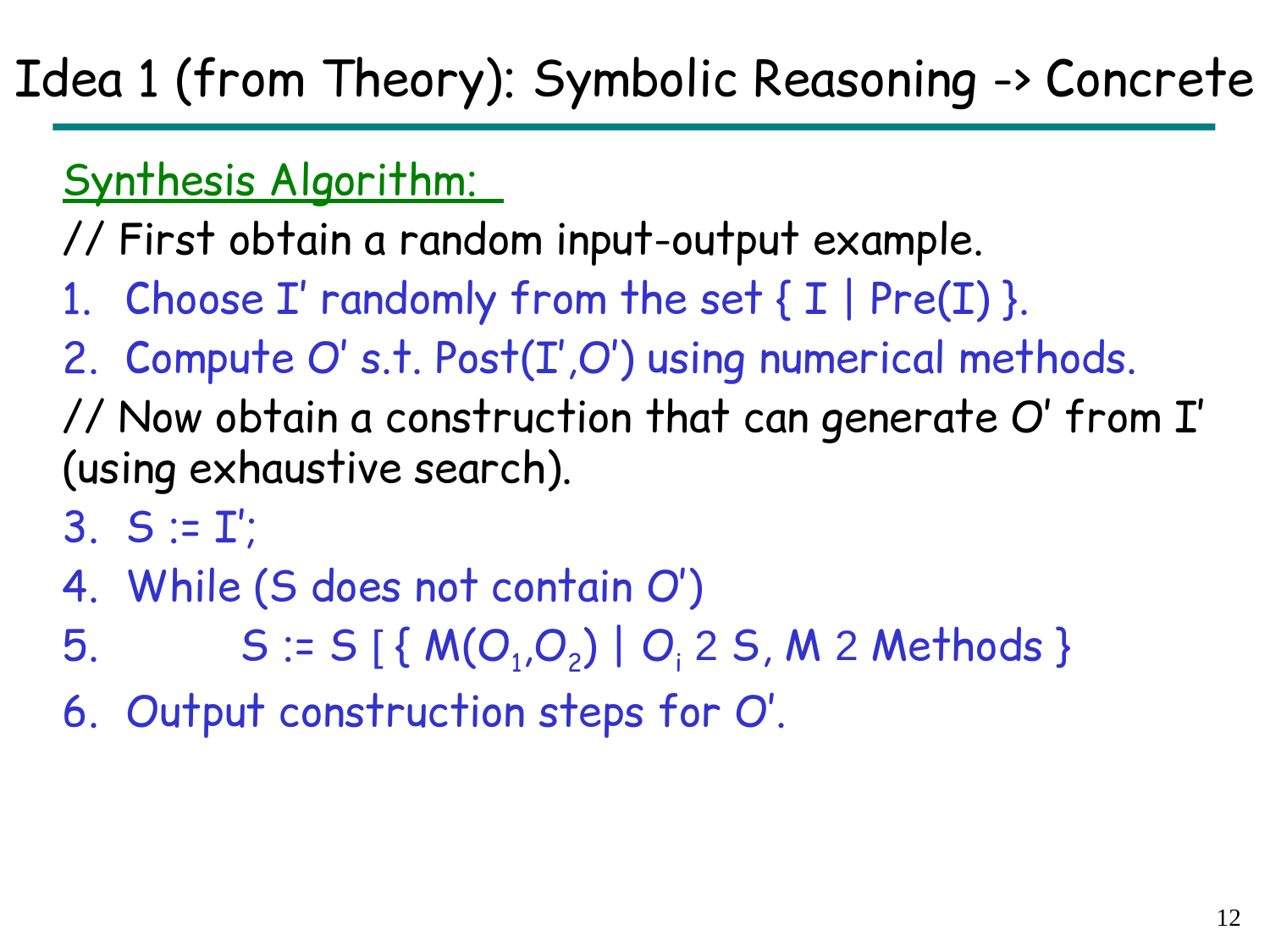

# Idea 1 (from Theory): Symbolic Reasoning -> Concrete
Synthesis Algorithm:
// First obtain a random input-output example.
Choose I’ randomly from the set { I | Pre(I) }.
Compute O’ s.t. Post(I’,O’) using numerical methods.
// Now obtain a construction that can generate O’ from I’ (using exhaustive search).
S := I’;
While (S does not contain O’)
         S := S [ { M(O1,O2) | Oi 2 S, M 2 Methods }
Output construction steps for O’.

12